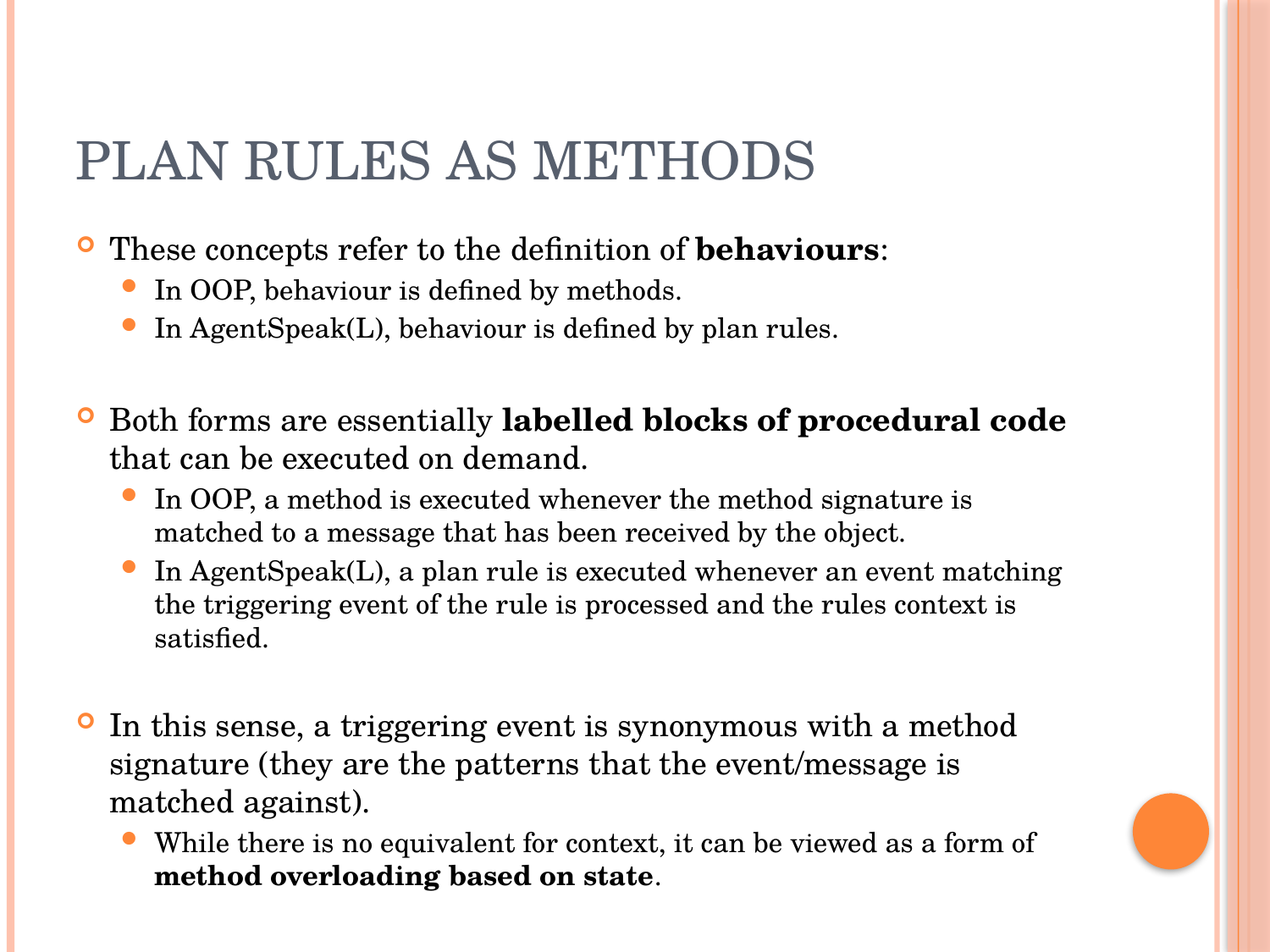

# Plan Rules as Methods
These concepts refer to the definition of behaviours:
In OOP, behaviour is defined by methods.
In AgentSpeak(L), behaviour is defined by plan rules.

Both forms are essentially labelled blocks of procedural code that can be executed on demand.
In OOP, a method is executed whenever the method signature is matched to a message that has been received by the object.
In AgentSpeak(L), a plan rule is executed whenever an event matching the triggering event of the rule is processed and the rules context is satisfied.

In this sense, a triggering event is synonymous with a method signature (they are the patterns that the event/message is matched against).
While there is no equivalent for context, it can be viewed as a form of method overloading based on state.